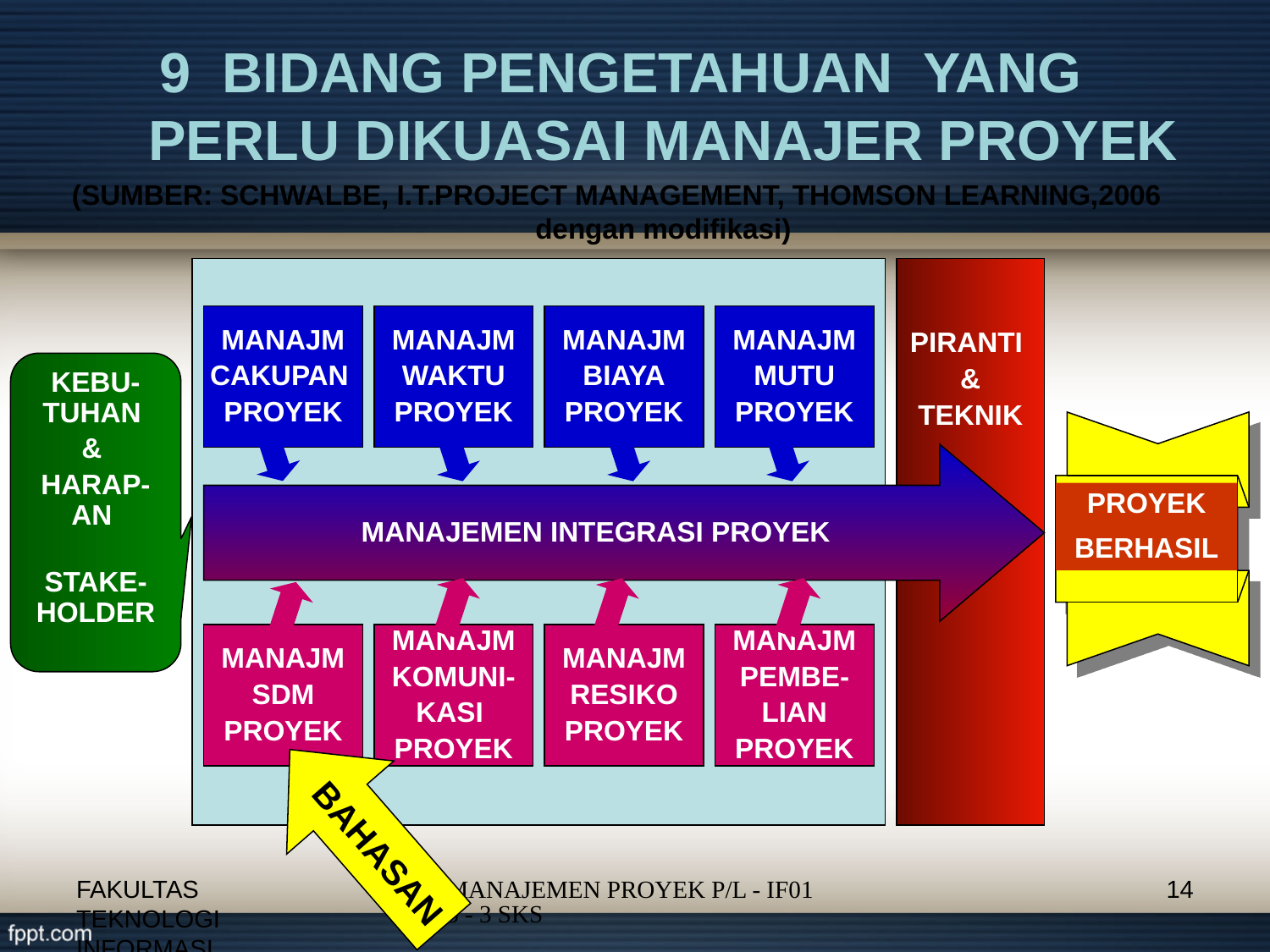

9  BIDANG PENGETAHUAN  YANG PERLU DIKUASAI MANAJER PROYEK
(SUMBER: SCHWALBE, I.T.PROJECT MANAGEMENT, THOMSON LEARNING,2006  dengan modifikasi)
#

PIRANTI
&
TEKNIK

MANAJM
CAKUPAN
PROYEK
MANAJM
WAKTU
PROYEK
MANAJM
BIAYA
PROYEK
MANAJM
MUTU
PROYEK
KEBU-TUHAN
&
HARAP-AN

STAKE-HOLDER

MANAJEMEN INTEGRASI PROYEK
PROYEK
BERHASIL

MANAJM
SDM
PROYEK
MANAJM
KOMUNI-
KASI
PROYEK
MANAJM
RESIKO
PROYEK
MANAJM
PEMBE-
LIAN
PROYEK

BAHASAN
FAKULTAS TEKNOLOGI INFORMASI
14
MANAJEMEN PROYEK P/L - IF015 - 3 SKS